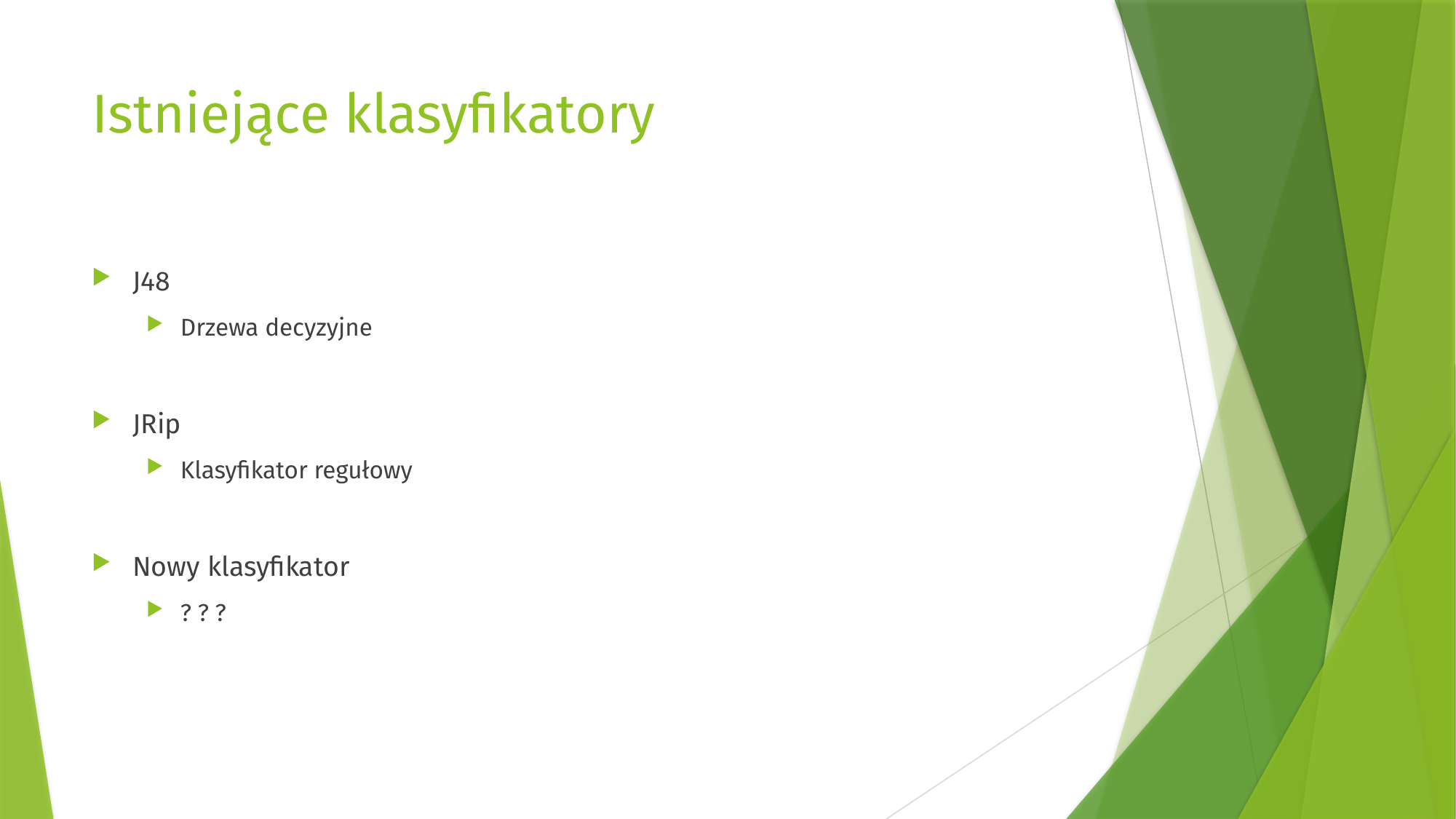

# Istniejące klasyfikatory
J48
Drzewa decyzyjne

JRip
Klasyfikator regułowy

Nowy klasyfikator
? ? ?